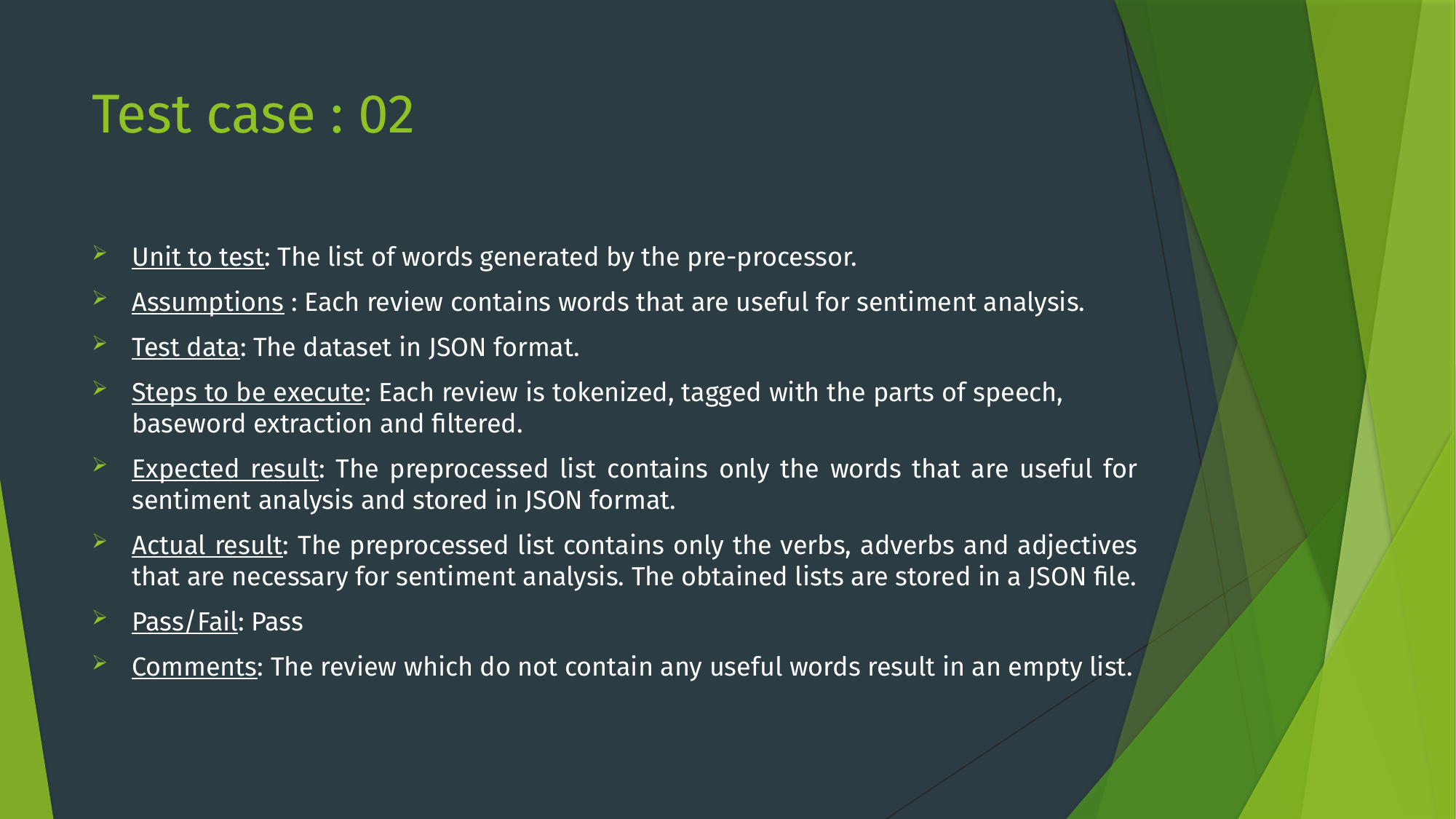

# Test case : 02

Unit to test: The list of words generated by the pre-processor.
Assumptions : Each review contains words that are useful for sentiment analysis.
Test data: The dataset in JSON format.
Steps to be execute: Each review is tokenized, tagged with the parts of speech, 						  baseword extraction and filtered.
Expected result: The preprocessed list contains only the words that are useful for sentiment analysis and stored in JSON format.
Actual result: The preprocessed list contains only the verbs, adverbs and adjectives that are necessary for sentiment analysis. The obtained lists are stored in a JSON file.
Pass/Fail: Pass
Comments: The review which do not contain any useful words result in an empty list.